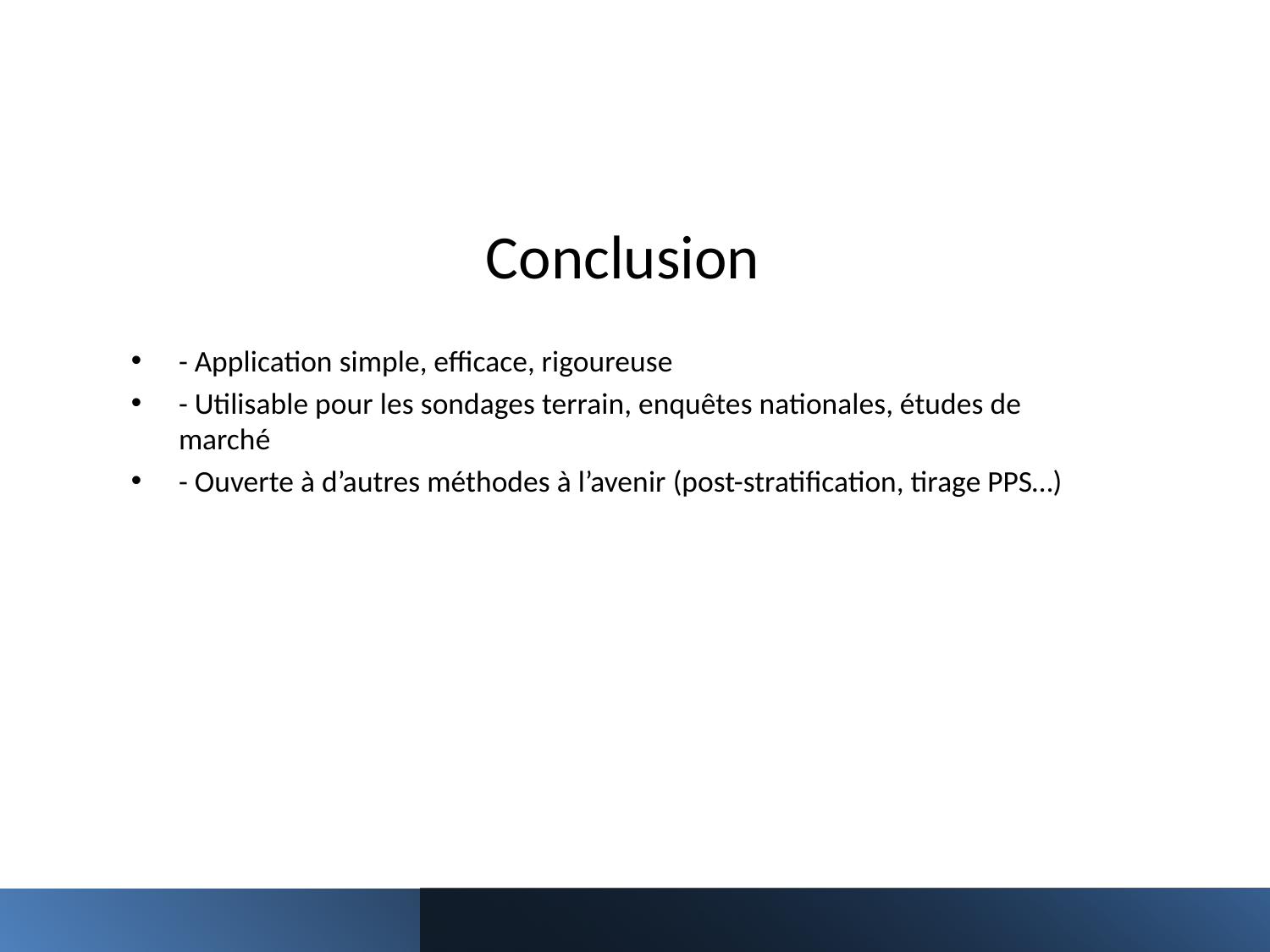

# Conclusion
- Application simple, efficace, rigoureuse
- Utilisable pour les sondages terrain, enquêtes nationales, études de marché
- Ouverte à d’autres méthodes à l’avenir (post-stratification, tirage PPS…)